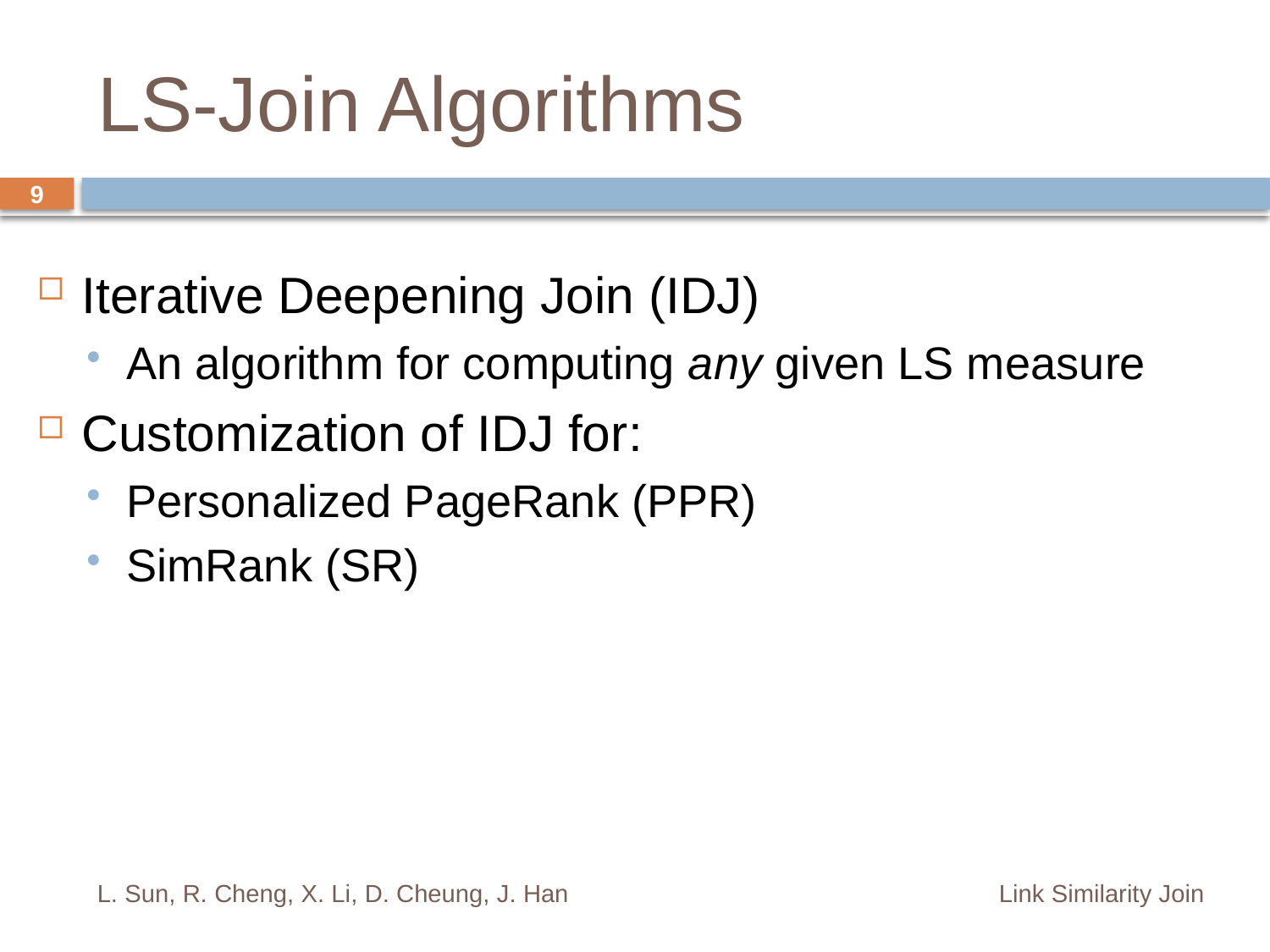

# LS-Join Algorithms
9
Iterative Deepening Join (IDJ)
An algorithm for computing any given LS measure
Customization of IDJ for:
Personalized PageRank (PPR)
SimRank (SR)
L. Sun, R. Cheng, X. Li, D. Cheung, J. Han
Link Similarity Join